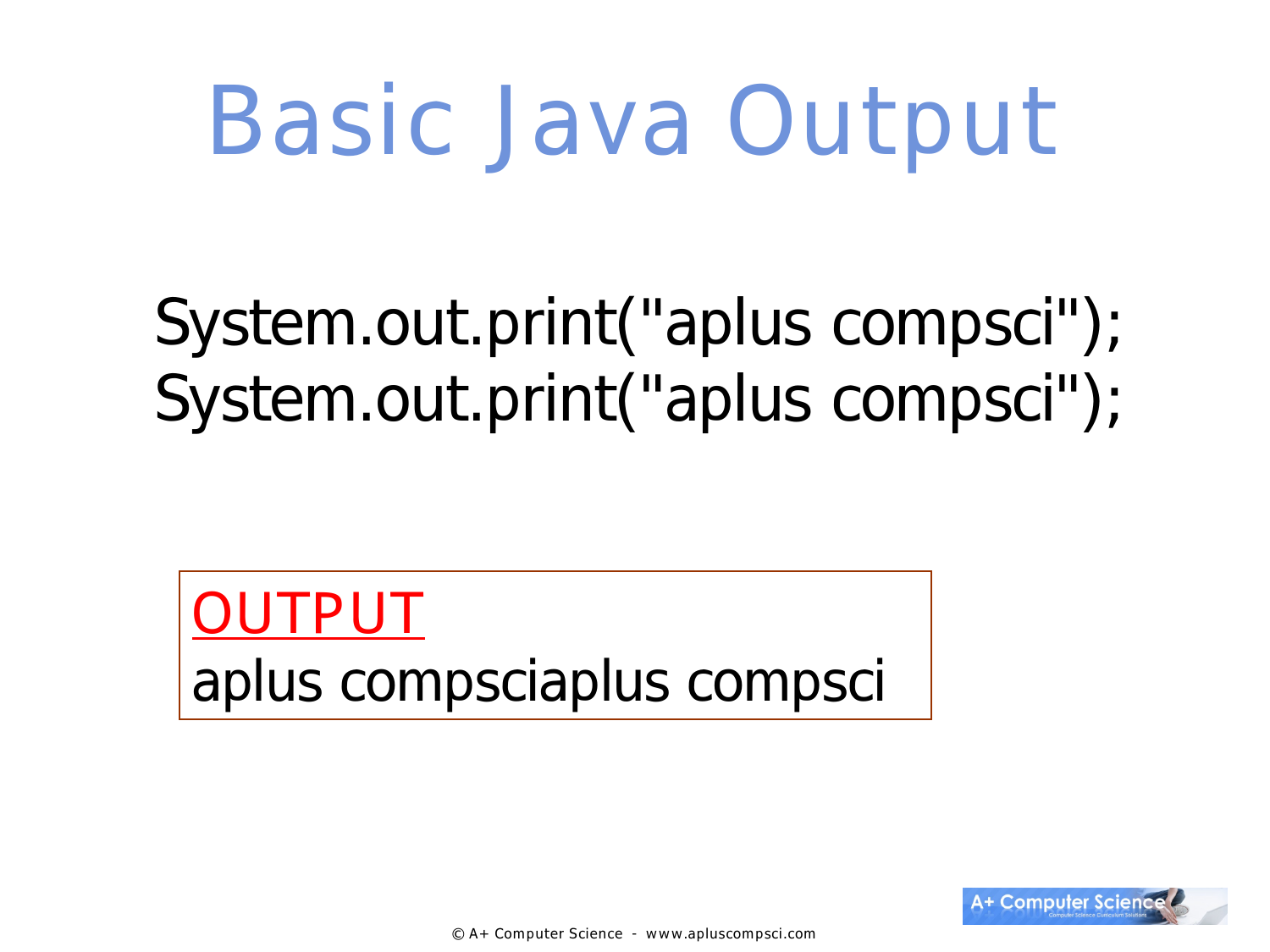

Basic Java Output
System.out.print("aplus compsci");
System.out.print("aplus compsci");

OUTPUT
aplus compsciaplus compsci

© A+ Computer Science  -  www.apluscompsci.com